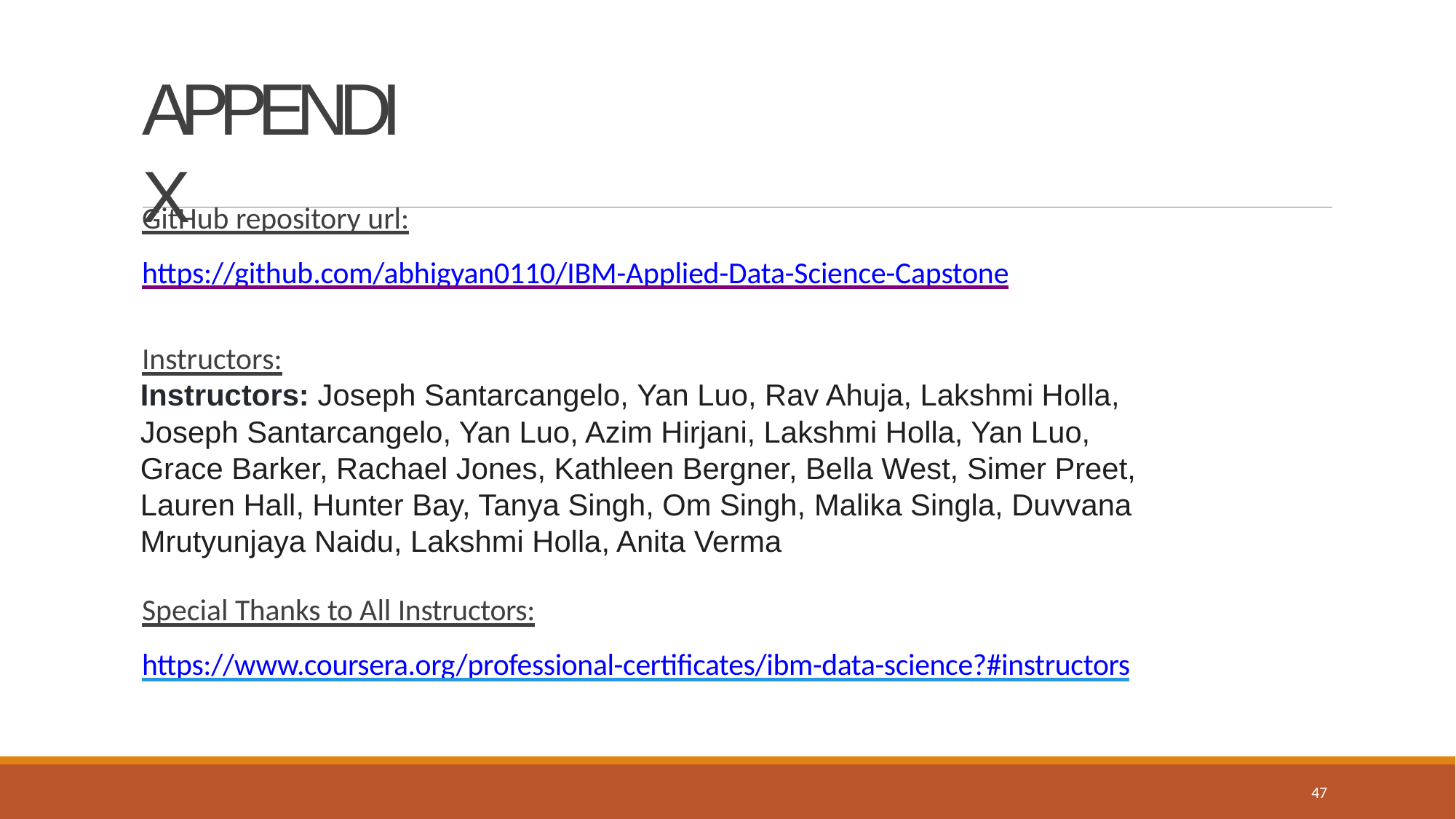

# APPENDIX
GitHub repository url:
https://github.com/abhigyan0110/IBM-Applied-Data-Science-Capstone

Instructors:
Instructors: Joseph Santarcangelo, Yan Luo, Rav Ahuja, Lakshmi Holla, Joseph Santarcangelo, Yan Luo, Azim Hirjani, Lakshmi Holla, Yan Luo, Grace Barker, Rachael Jones, Kathleen Bergner, Bella West, Simer Preet, Lauren Hall, Hunter Bay, Tanya Singh, Om Singh, Malika Singla, Duvvana Mrutyunjaya Naidu, Lakshmi Holla, Anita Verma

Special Thanks to All Instructors:
https://www.coursera.org/professional-certificates/ibm-data-science?#instructors

47